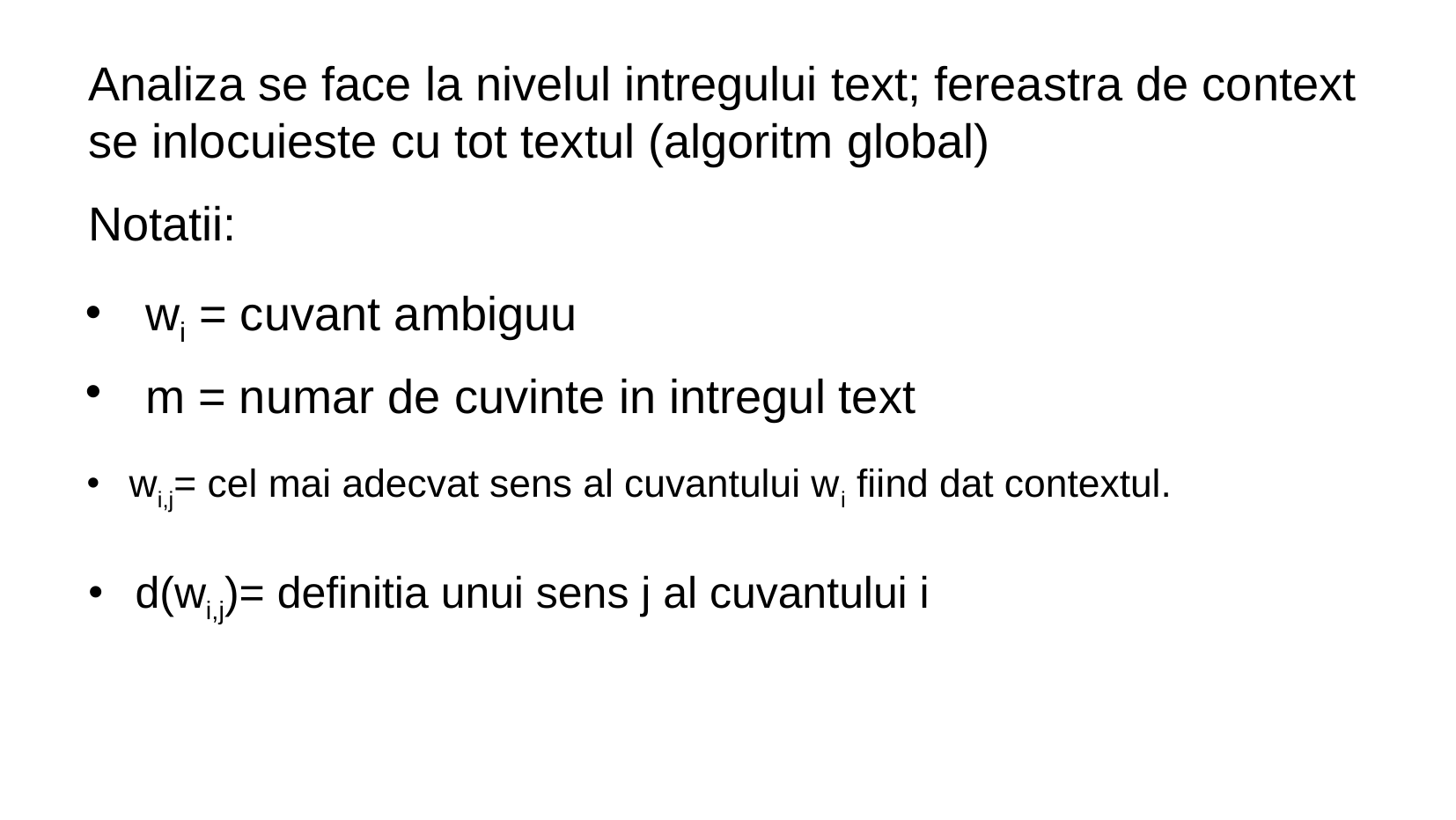

Analiza se face la nivelul intregului text; fereastra de context se inlocuieste cu tot textul (algoritm global)
Notatii:

 wi = cuvant ambiguu

 m = numar de cuvinte in intregul text

wi,j= cel mai adecvat sens al cuvantului wi fiind dat contextul.

d(wi,j)= definitia unui sens j al cuvantului i